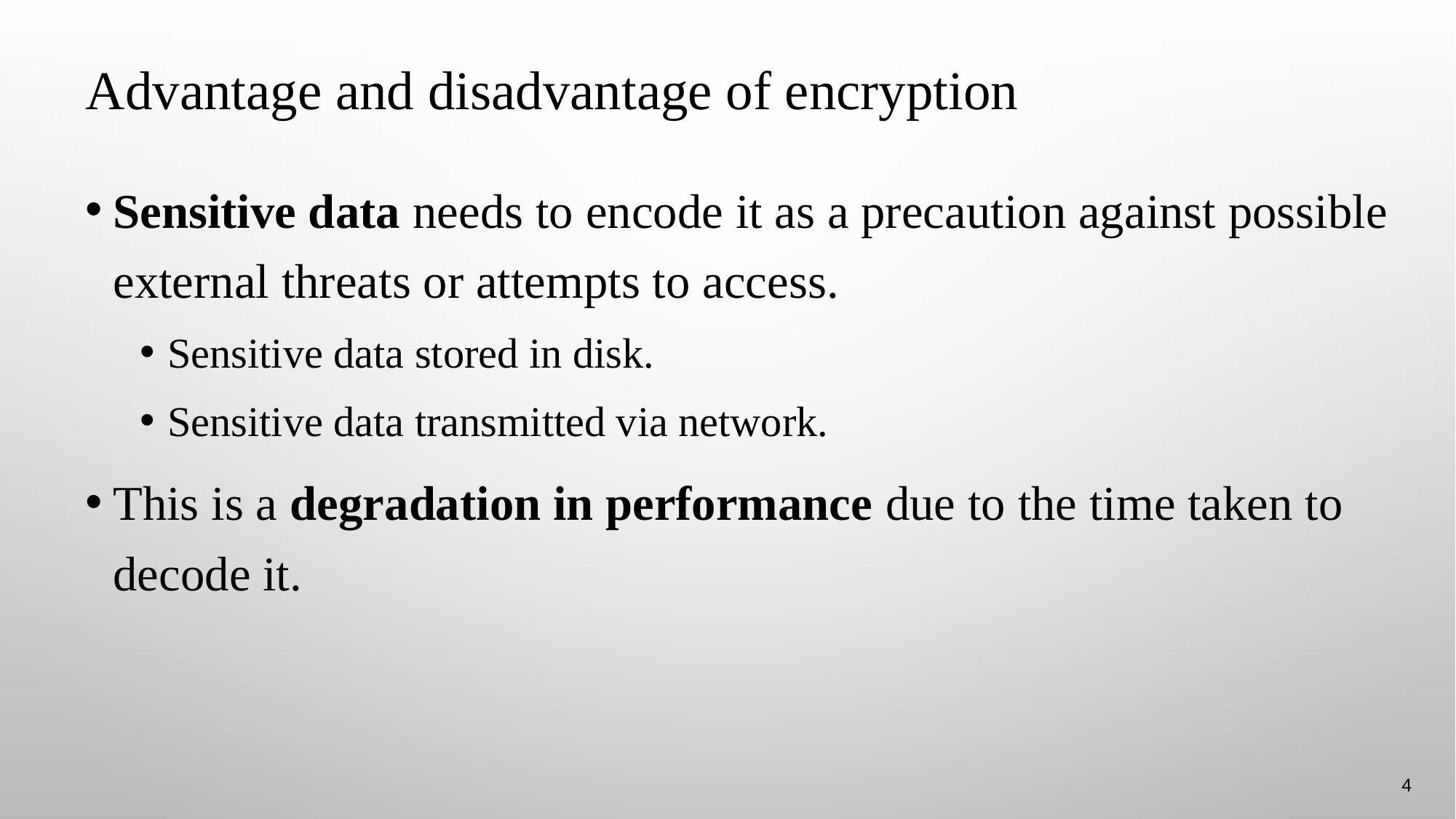

# Advantage and disadvantage of encryption
Sensitive data needs to encode it as a precaution against possible external threats or attempts to access.
Sensitive data stored in disk.
Sensitive data transmitted via network.
This is a degradation in performance due to the time taken to decode it.
4